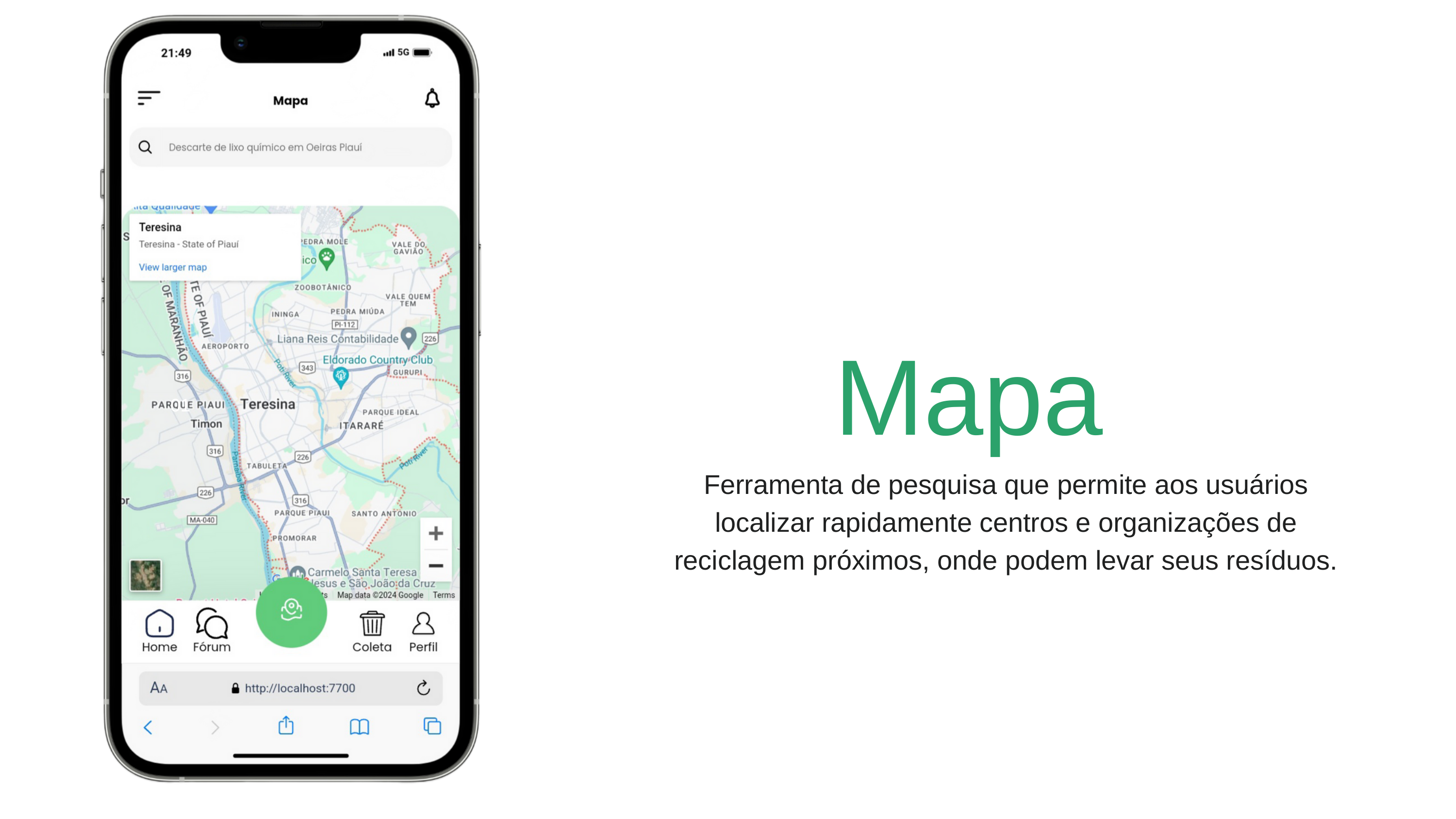

Mapa
01
02
Ferramenta de pesquisa que permite aos usuários localizar rapidamente centros e organizações de reciclagem próximos, onde podem levar seus resíduos.